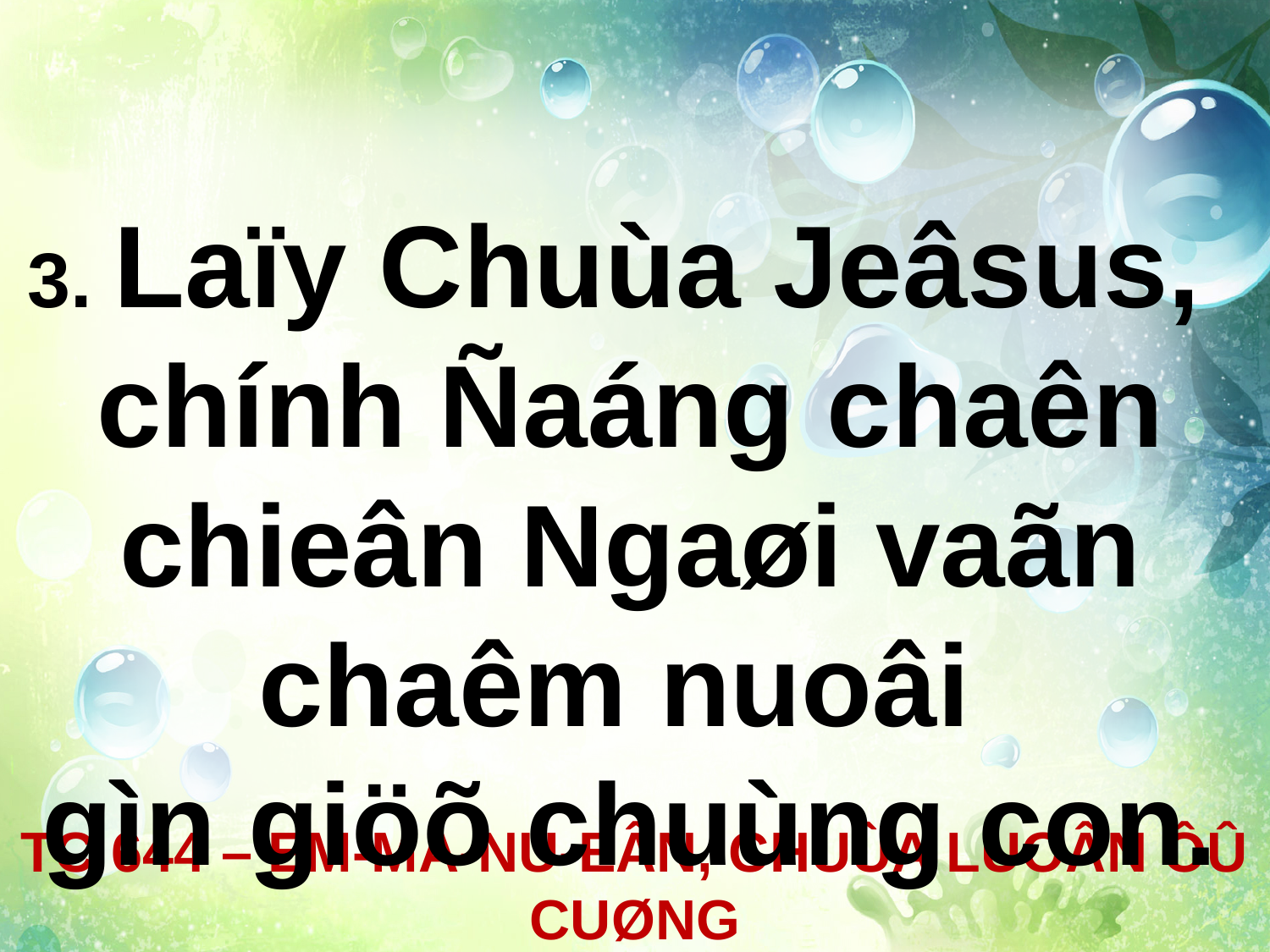

3. Laïy Chuùa Jeâsus,
chính Ñaáng chaên chieân Ngaøi vaãn chaêm nuoâi
gìn giöõ chuùng con.
TC 644 – EM-MA-NU-EÂN, CHUÙA LUOÂN ÔÛ CUØNG